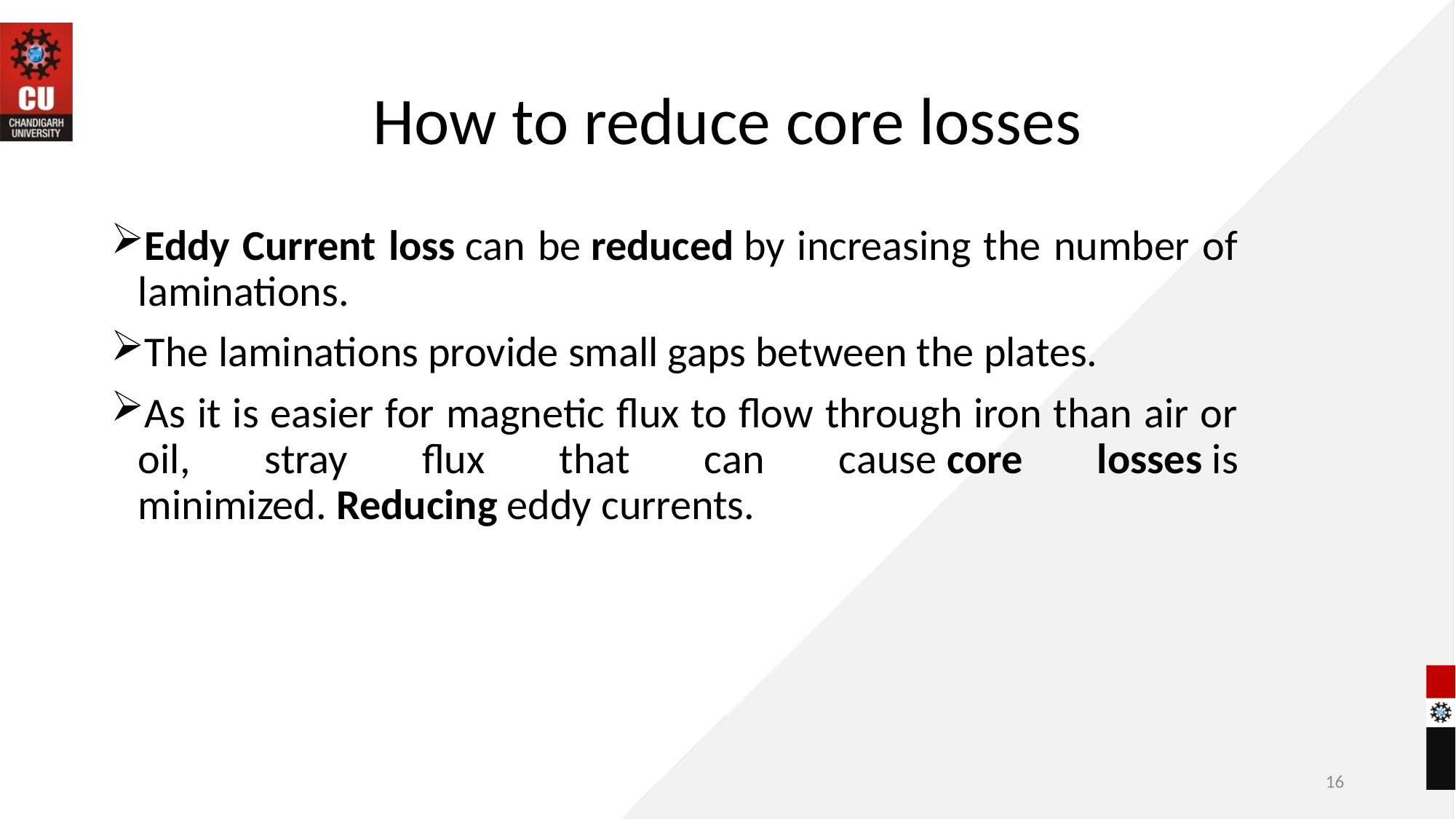

# How to reduce core losses
Eddy Current loss can be reduced by increasing the number of laminations.
The laminations provide small gaps between the plates.
As it is easier for magnetic flux to flow through iron than air or oil, stray flux that can cause core losses is minimized. Reducing eddy currents.
16